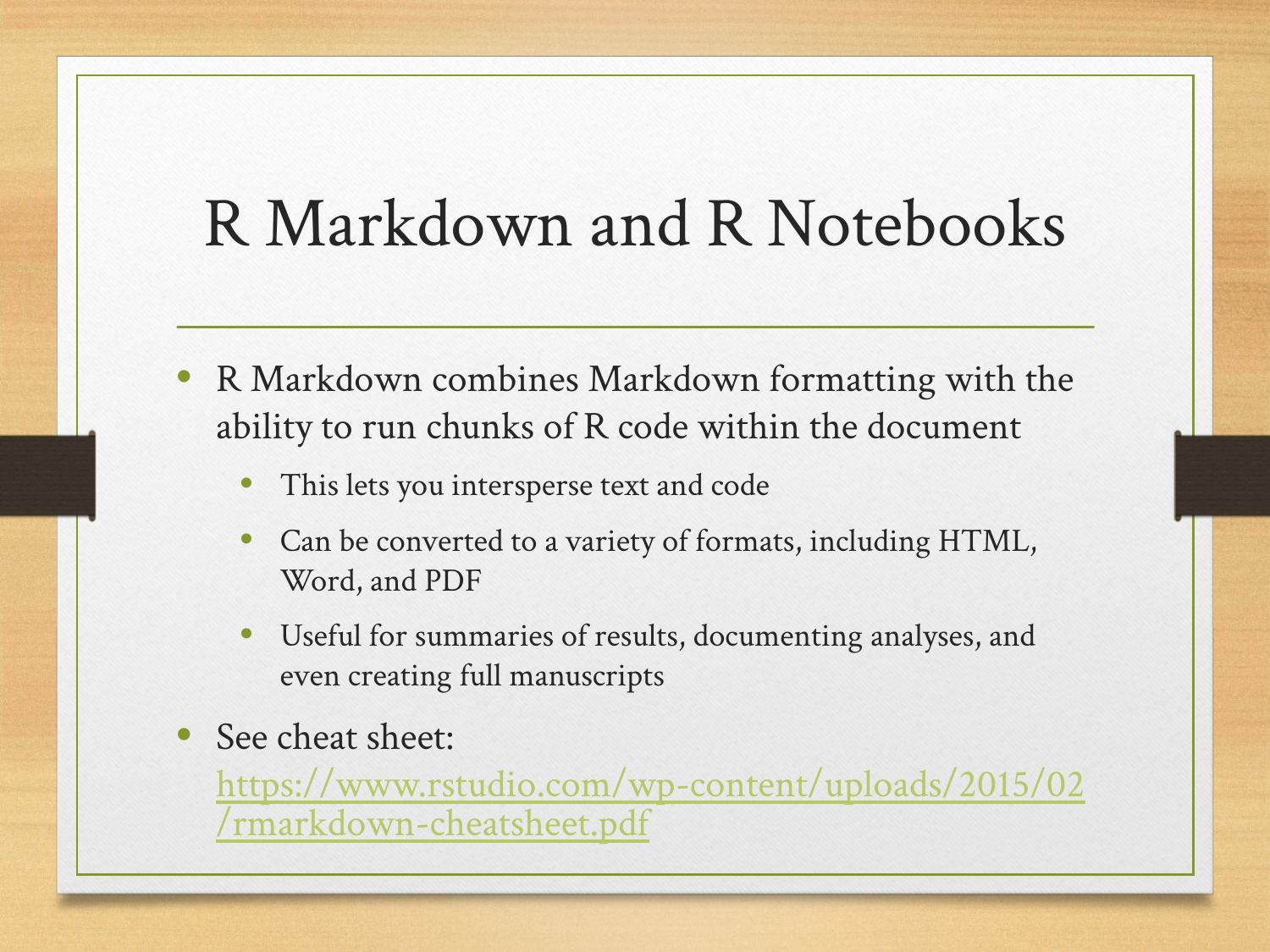

# R Markdown and R Notebooks
R Markdown combines Markdown formatting with the ability to run chunks of R code within the document
This lets you intersperse text and code
Can be converted to a variety of formats, including HTML, Word, and PDF
Useful for summaries of results, documenting analyses, and even creating full manuscripts
See cheat sheet: https://www.rstudio.com/wp-content/uploads/2015/02/rmarkdown-cheatsheet.pdf